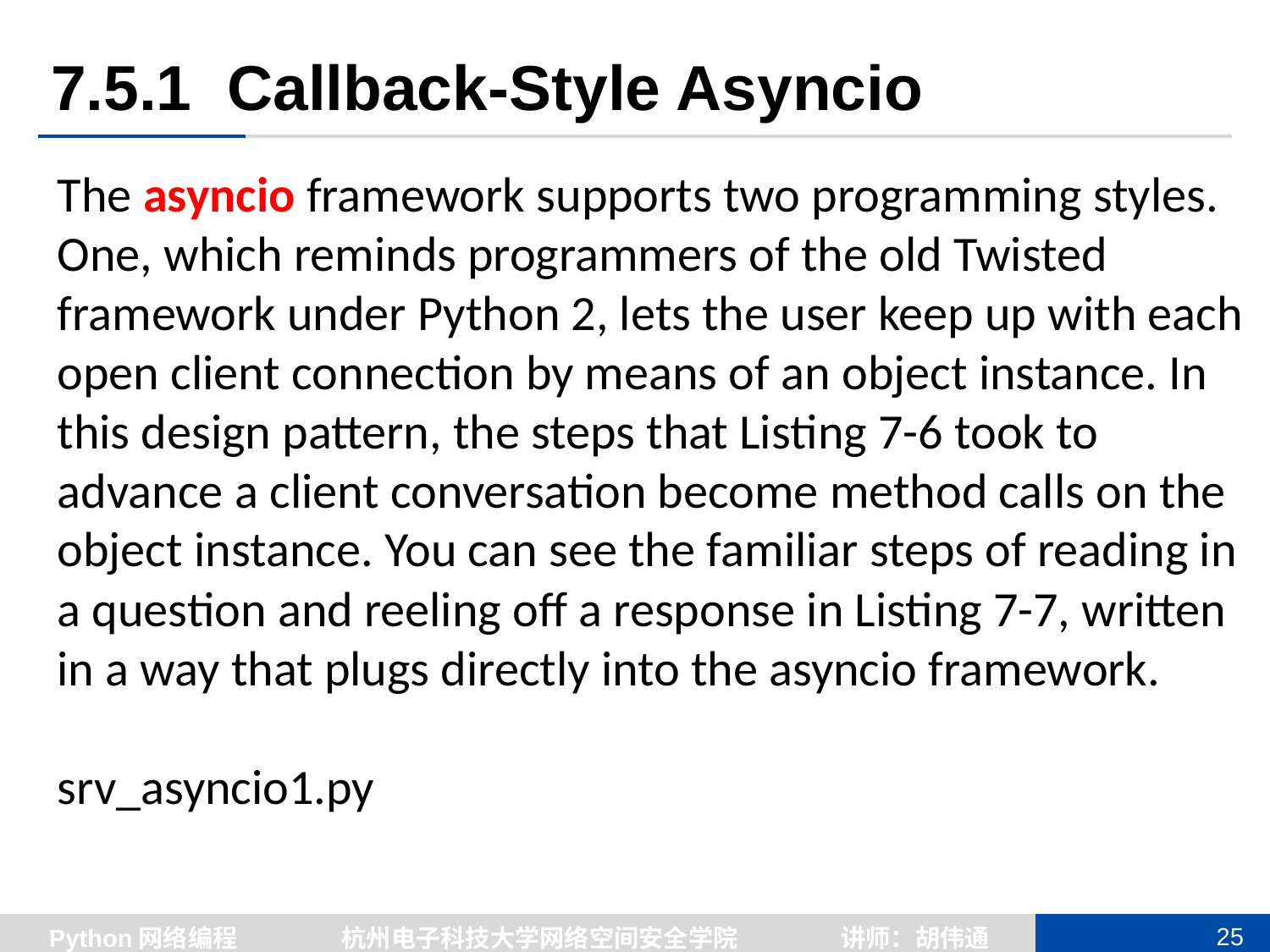

# 7.5.1  Callback-Style Asyncio
The asyncio framework supports two programming styles. One, which reminds programmers of the old Twisted framework under Python 2, lets the user keep up with each open client connection by means of an object instance. In this design pattern, the steps that Listing 7-6 took to advance a client conversation become method calls on the object instance. You can see the familiar steps of reading in a question and reeling off a response in Listing 7-7, written in a way that plugs directly into the asyncio framework.

srv_asyncio1.py